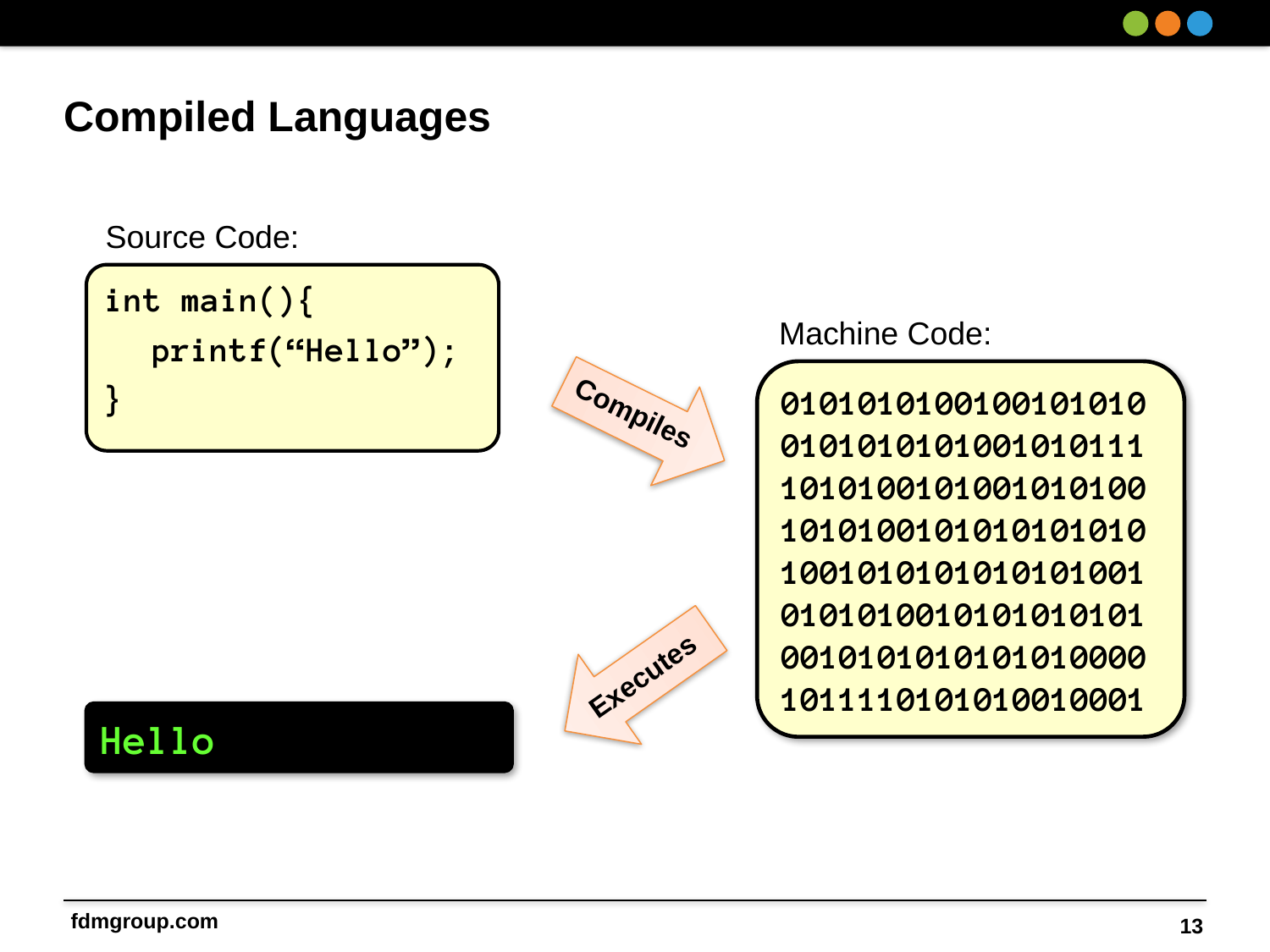

# Compiled Languages
Source Code:
int main(){
	printf(“Hello”);
}
Machine Code:

01010101001001010100101010101001010111101010010100101010010101001010101010101001010101010101001010101001010101010100101010101010100001011110101010010001
Compiles

Executes
Hello
13